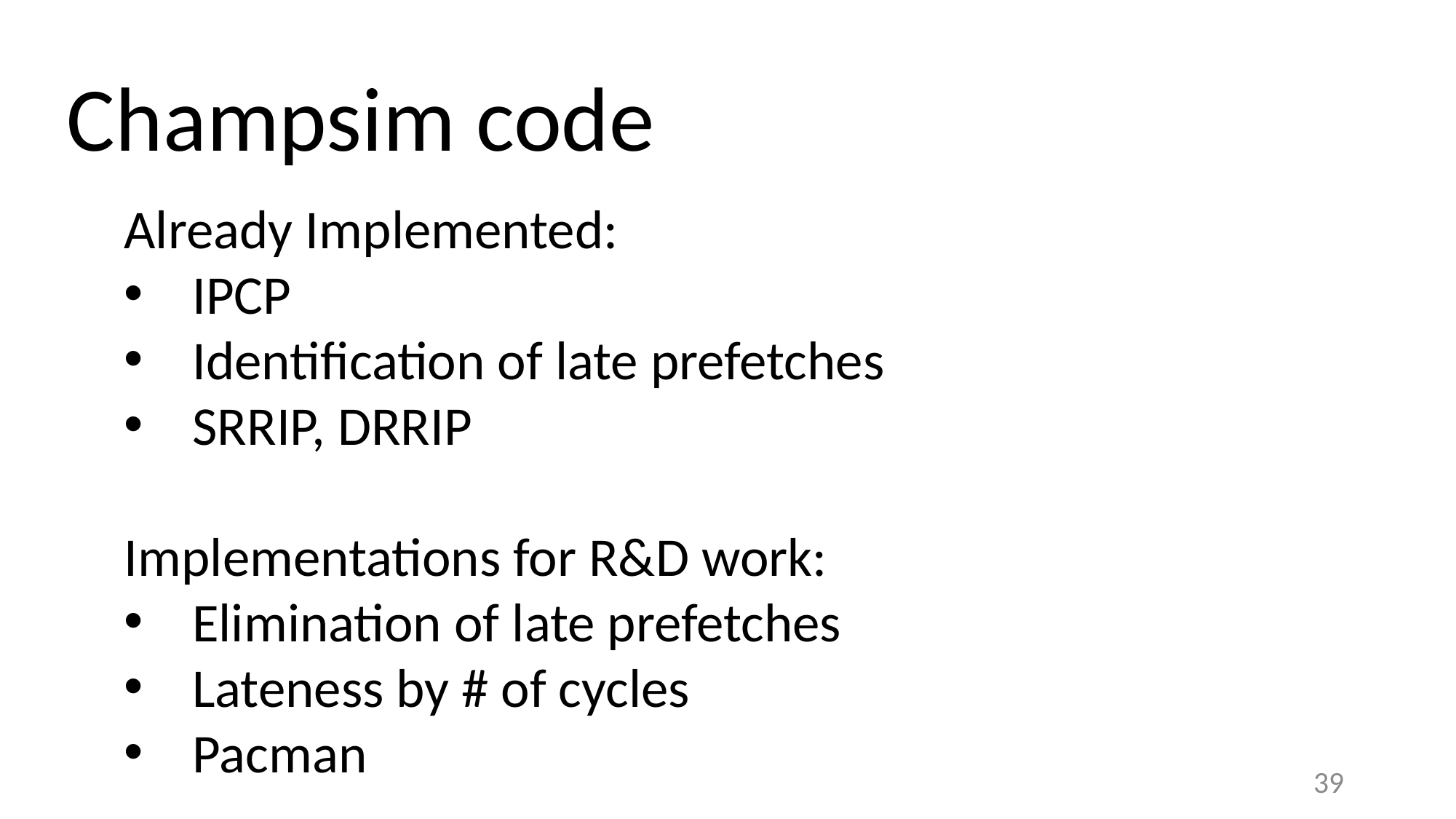

# Champsim code
Already Implemented:
IPCP
Identification of late prefetches
SRRIP, DRRIP

Implementations for R&D work:
Elimination of late prefetches
Lateness by # of cycles
Pacman
39